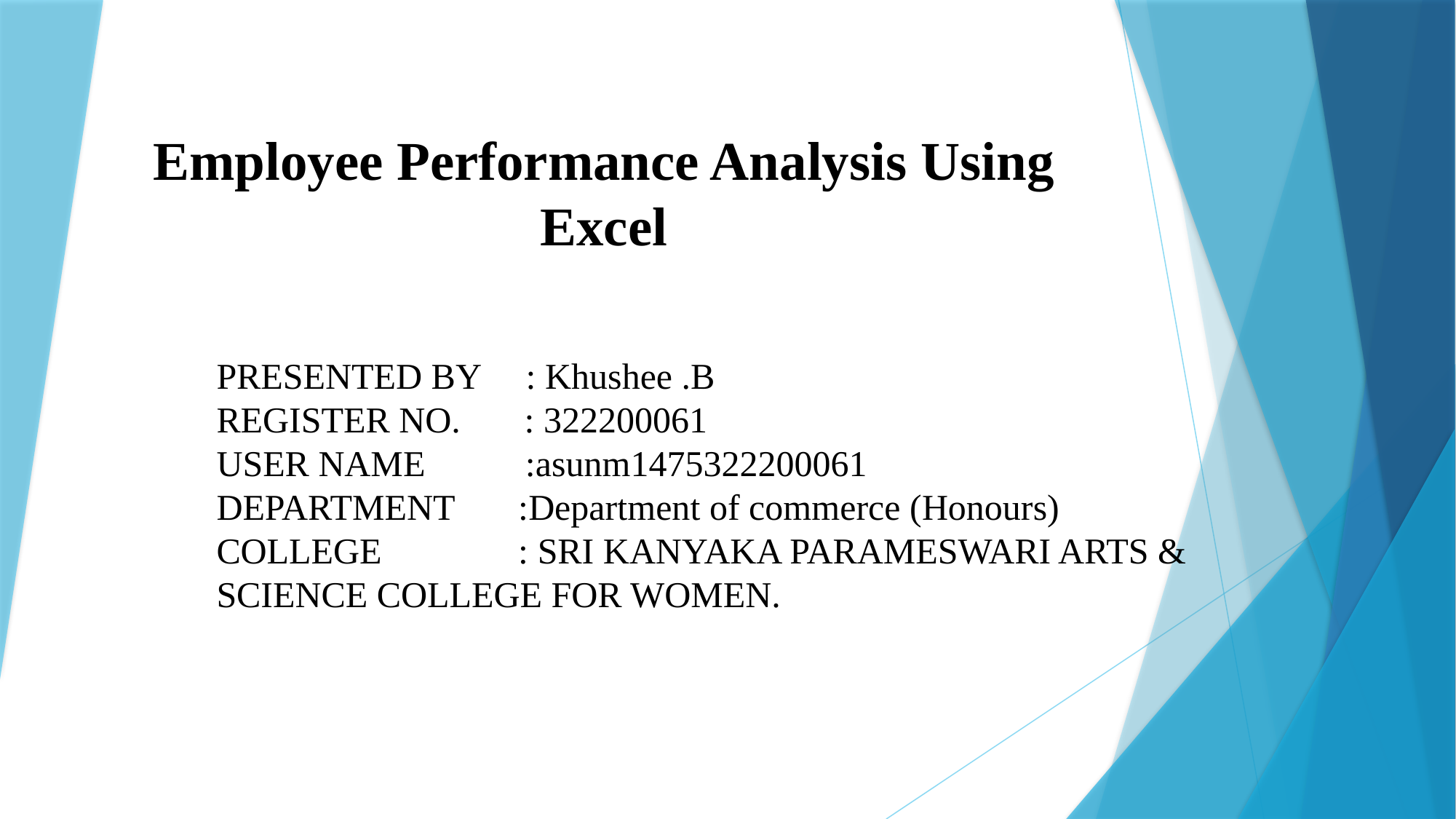

# Employee Performance Analysis Using Excel
PRESENTED BY     : Khushee .B
REGISTER NO.       : 322200061
USER NAME           :asunm1475322200061
DEPARTMENT       :Department of commerce (Honours)
COLLEGE               : SRI KANYAKA PARAMESWARI ARTS & SCIENCE COLLEGE FOR WOMEN.